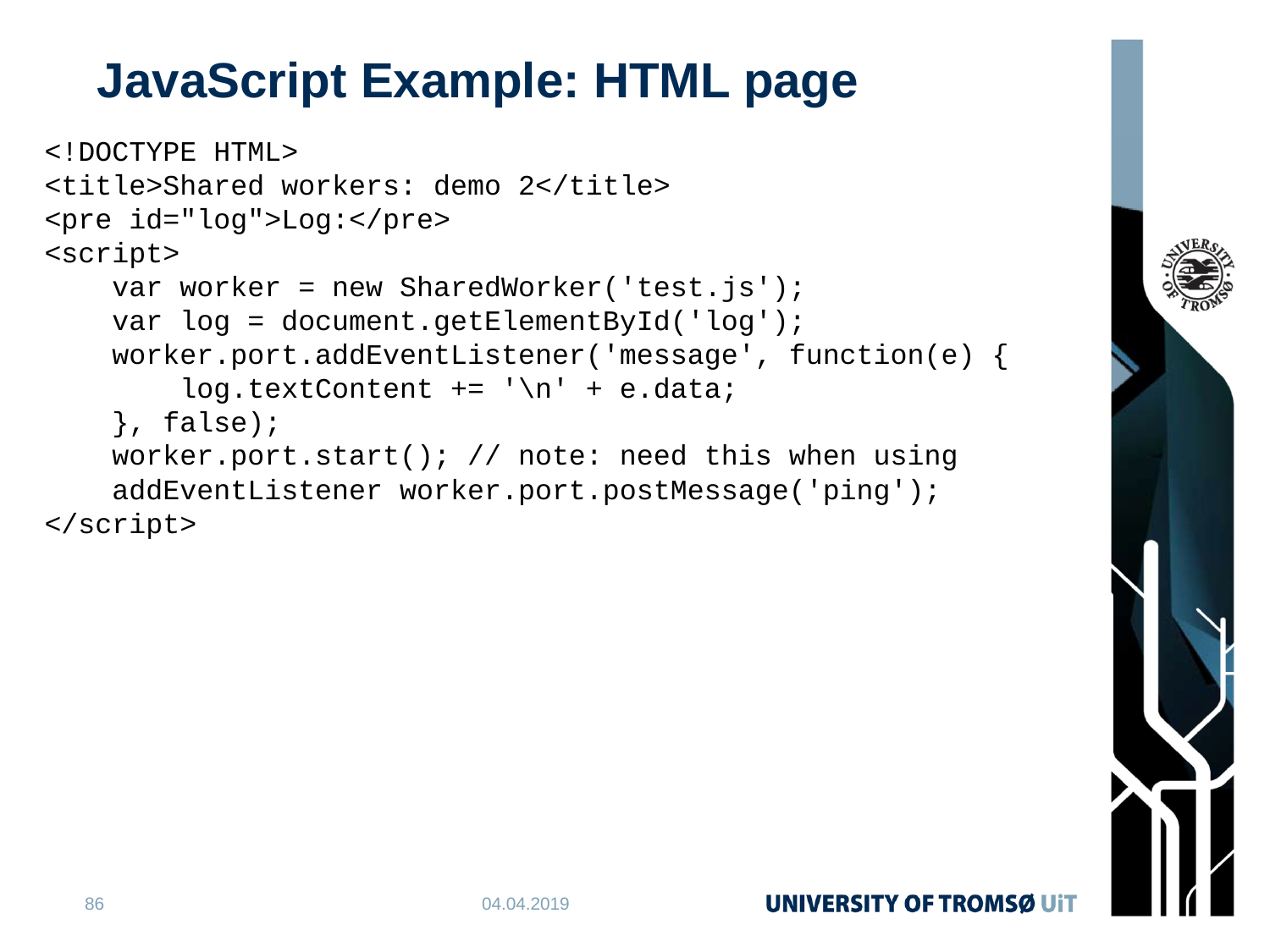

# JavaScript Example: HTML page
<!DOCTYPE HTML>
<title>Shared workers: demo 2</title>
<pre id="log">Log:</pre>
<script>
    var worker = new SharedWorker('test.js');
    var log = document.getElementById('log');
    worker.port.addEventListener('message', function(e) {
        log.textContent += '\n' + e.data;
    }, false);
    worker.port.start(); // note: need this when using
    addEventListener worker.port.postMessage('ping');
</script>
86
04.04.2019